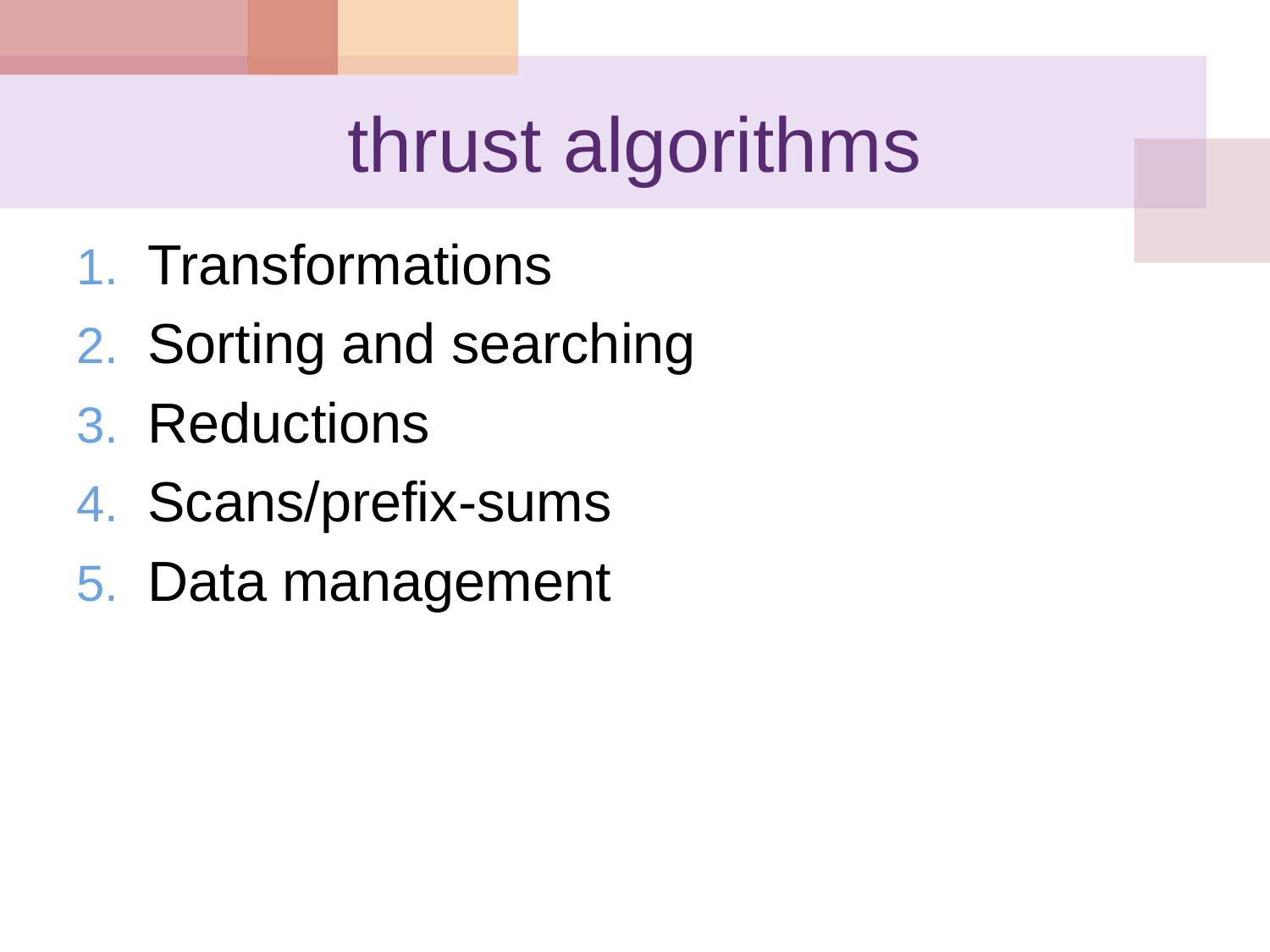

# thrust algorithms
Transformations
Sorting and searching
Reductions
Scans/prefix-sums
Data management